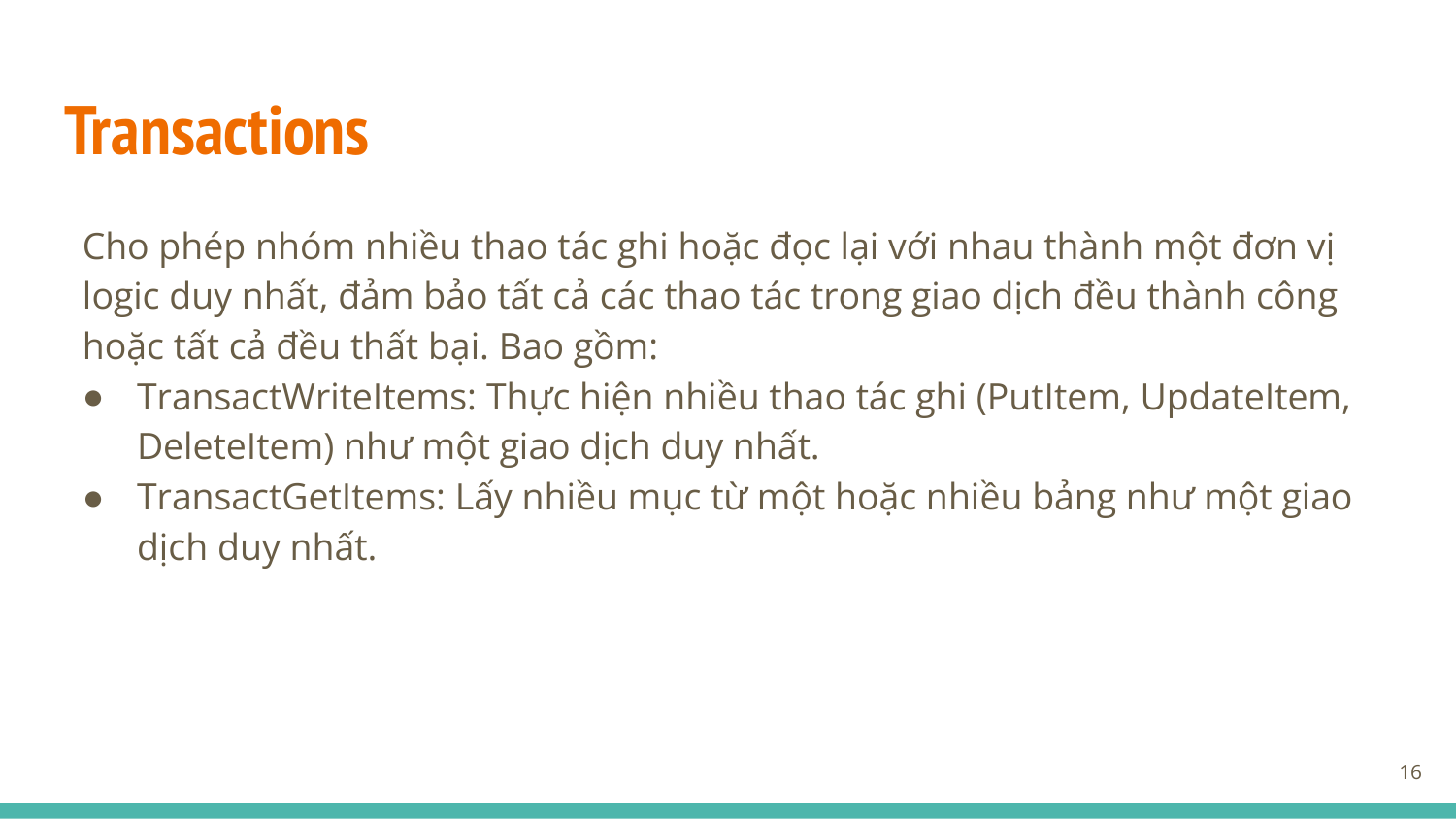

# Transactions
Cho phép nhóm nhiều thao tác ghi hoặc đọc lại với nhau thành một đơn vị logic duy nhất, đảm bảo tất cả các thao tác trong giao dịch đều thành công hoặc tất cả đều thất bại. Bao gồm:
TransactWriteItems: Thực hiện nhiều thao tác ghi (PutItem, UpdateItem, DeleteItem) như một giao dịch duy nhất.
TransactGetItems: Lấy nhiều mục từ một hoặc nhiều bảng như một giao dịch duy nhất.

16